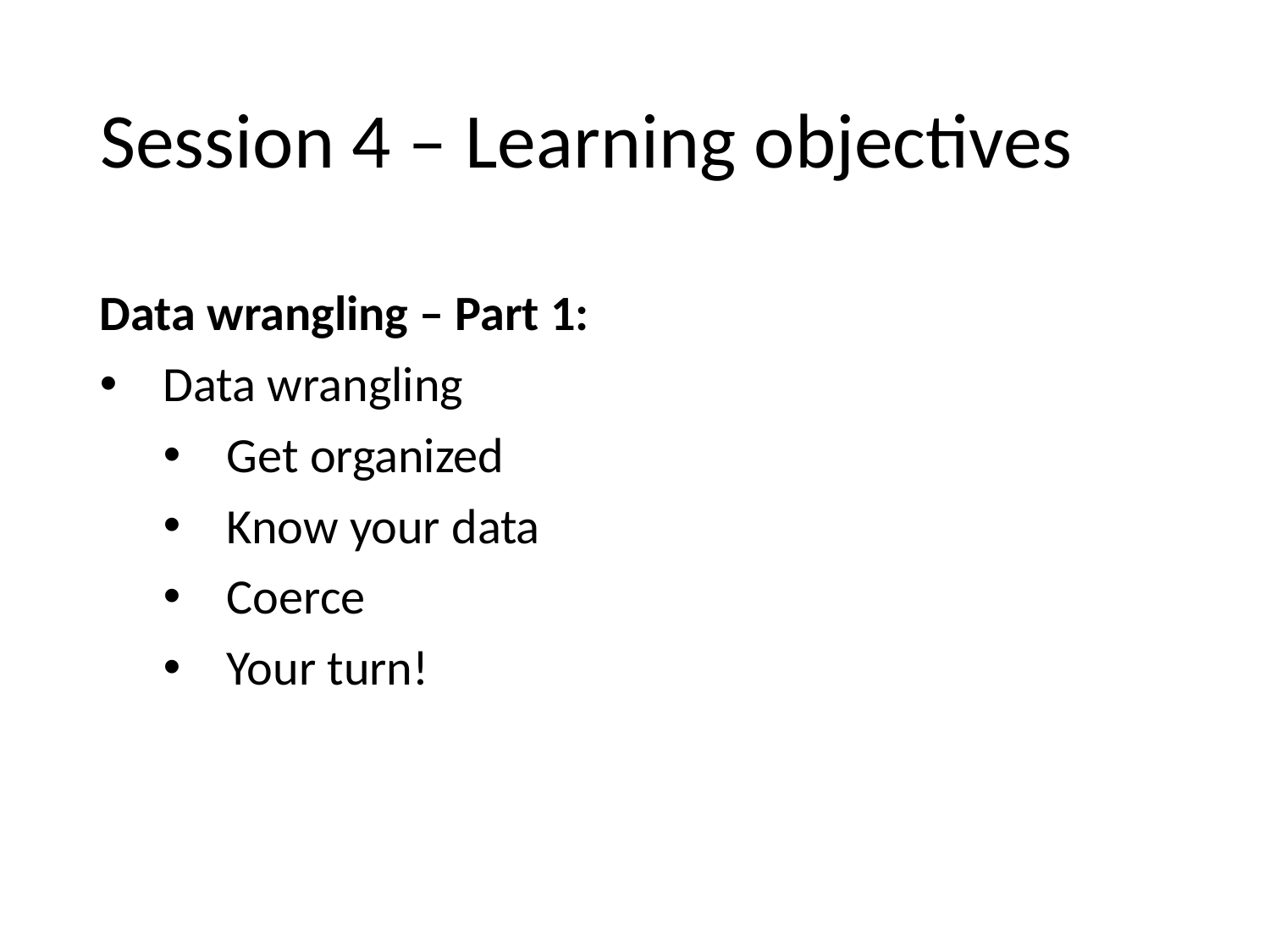

# Session 4 – Learning objectives
Data wrangling – Part 1:
Data wrangling
Get organized
Know your data
Coerce
Your turn!